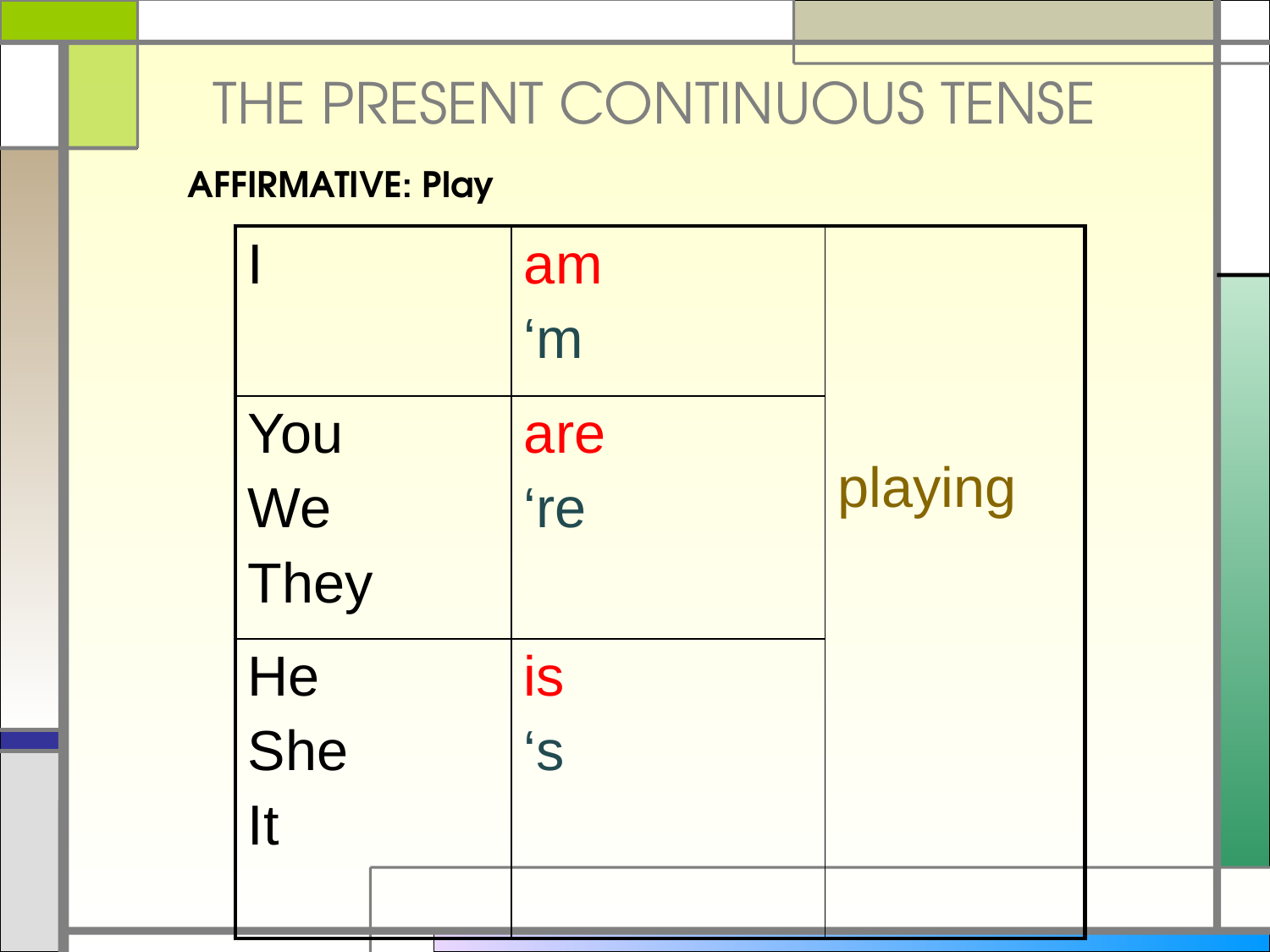

# THE PRESENT CONTINUOUS TENSE
AFFIRMATIVE: Play
| I | am ‘m | playing |
| --- | --- | --- |
| You We They | are ‘re |  |
| He She It | is ‘s |  |